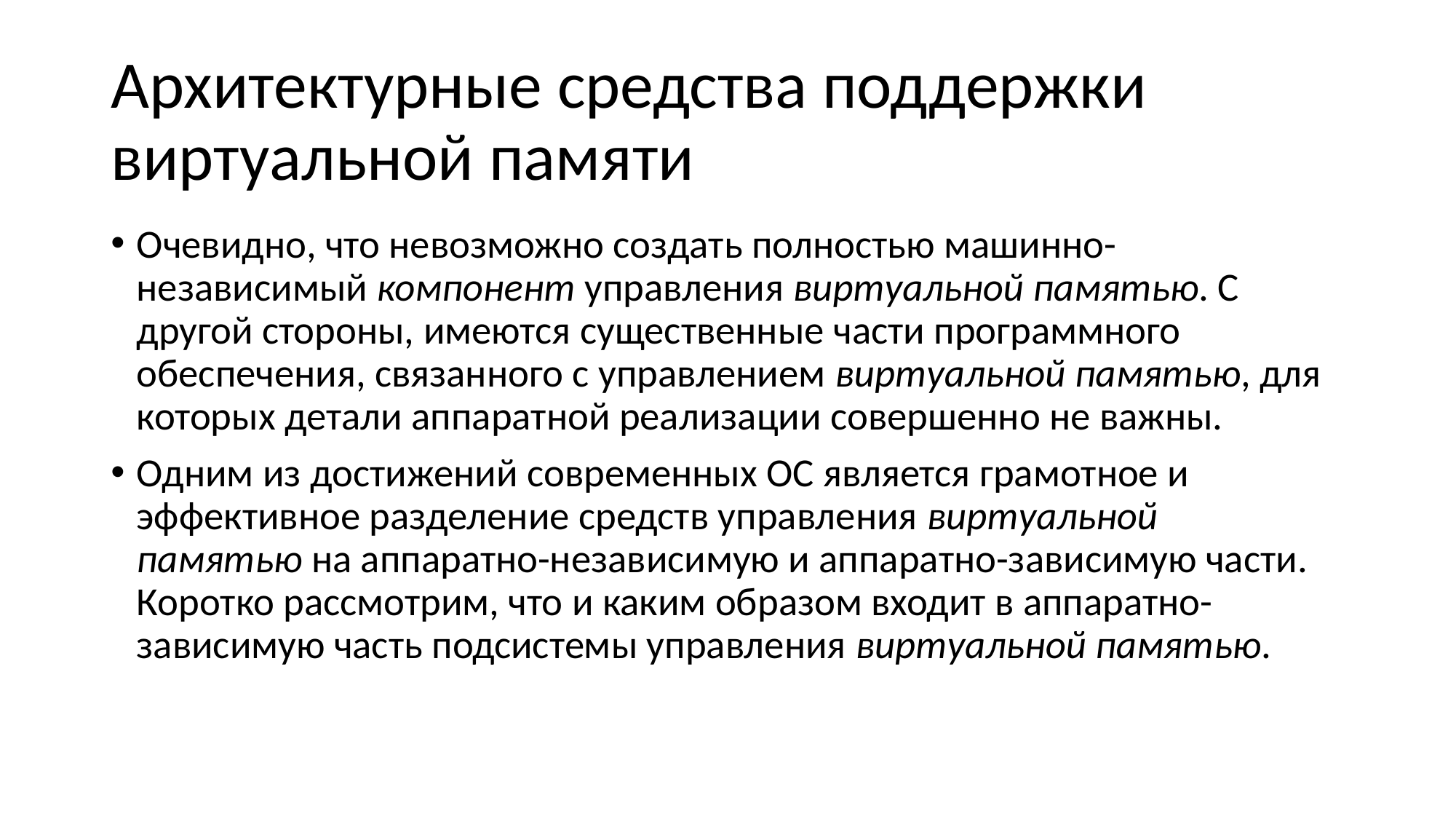

# Архитектурные средства поддержки виртуальной памяти
Очевидно, что невозможно создать полностью машинно-независимый компонент управления виртуальной памятью. С другой стороны, имеются существенные части программного обеспечения, связанного с управлением виртуальной памятью, для которых детали аппаратной реализации совершенно не важны.
Одним из достижений современных ОС является грамотное и эффективное разделение средств управления виртуальной памятью на аппаратно-независимую и аппаратно-зависимую части. Коротко рассмотрим, что и каким образом входит в аппаратно-зависимую часть подсистемы управления виртуальной памятью.